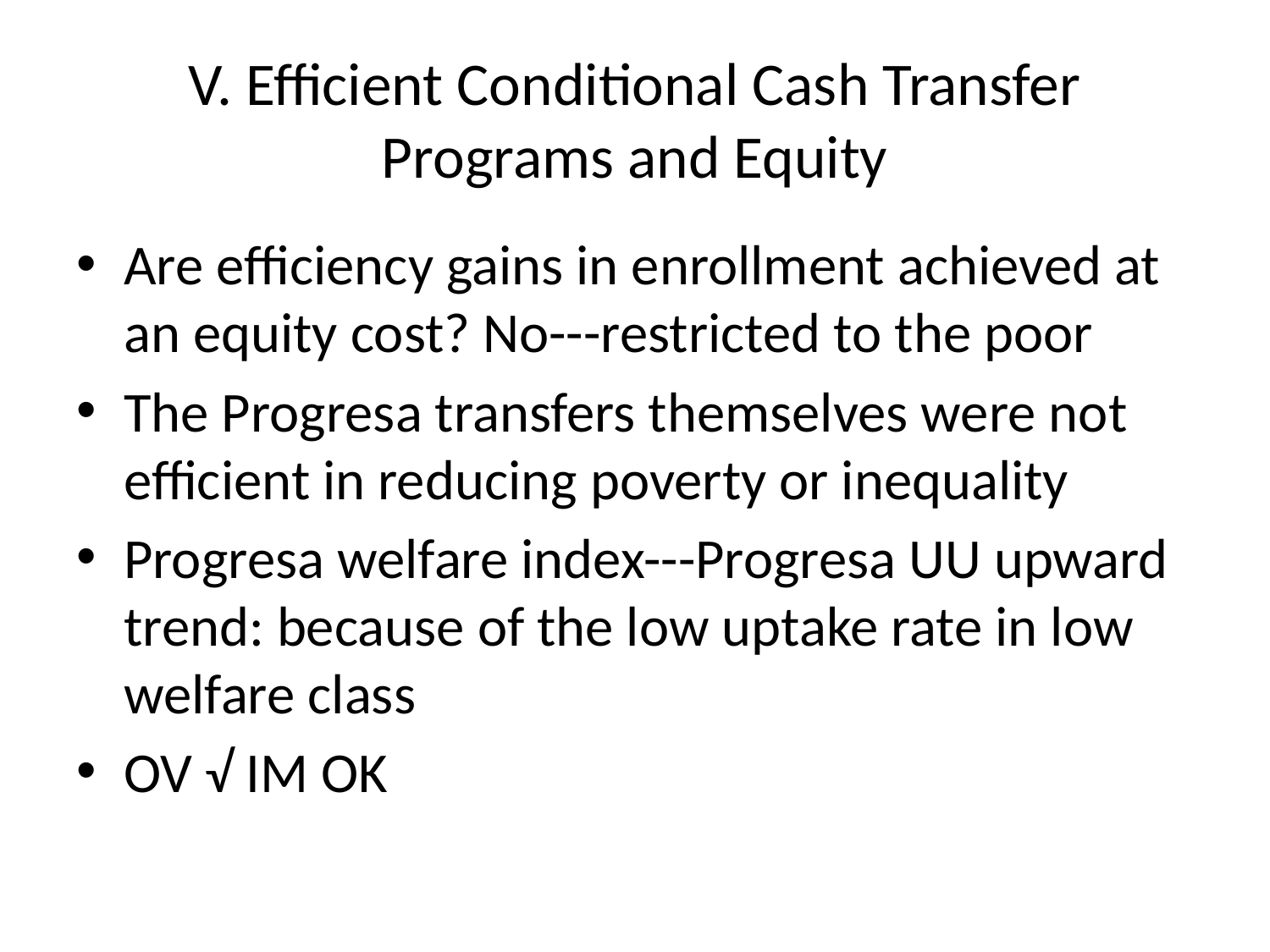

# V. Efficient Conditional Cash Transfer Programs and Equity
Are efficiency gains in enrollment achieved at an equity cost? No---restricted to the poor
The Progresa transfers themselves were not efficient in reducing poverty or inequality
Progresa welfare index---Progresa UU upward trend: because of the low uptake rate in low welfare class
OV √ IM OK